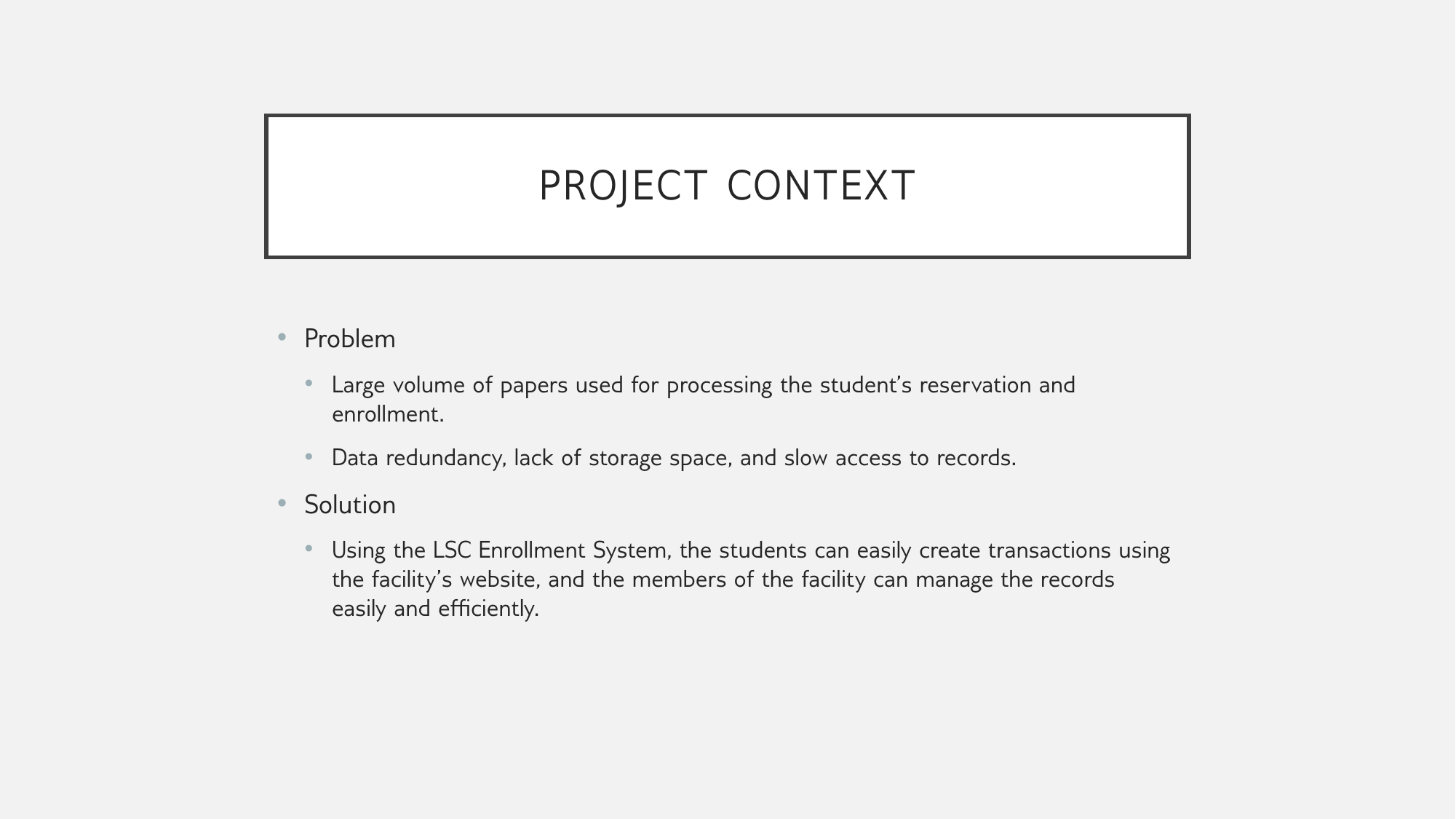

# Project context
Problem
Large volume of papers used for processing the student’s reservation and enrollment.
Data redundancy, lack of storage space, and slow access to records.
Solution
Using the LSC Enrollment System, the students can easily create transactions using the facility’s website, and the members of the facility can manage the records easily and efficiently.